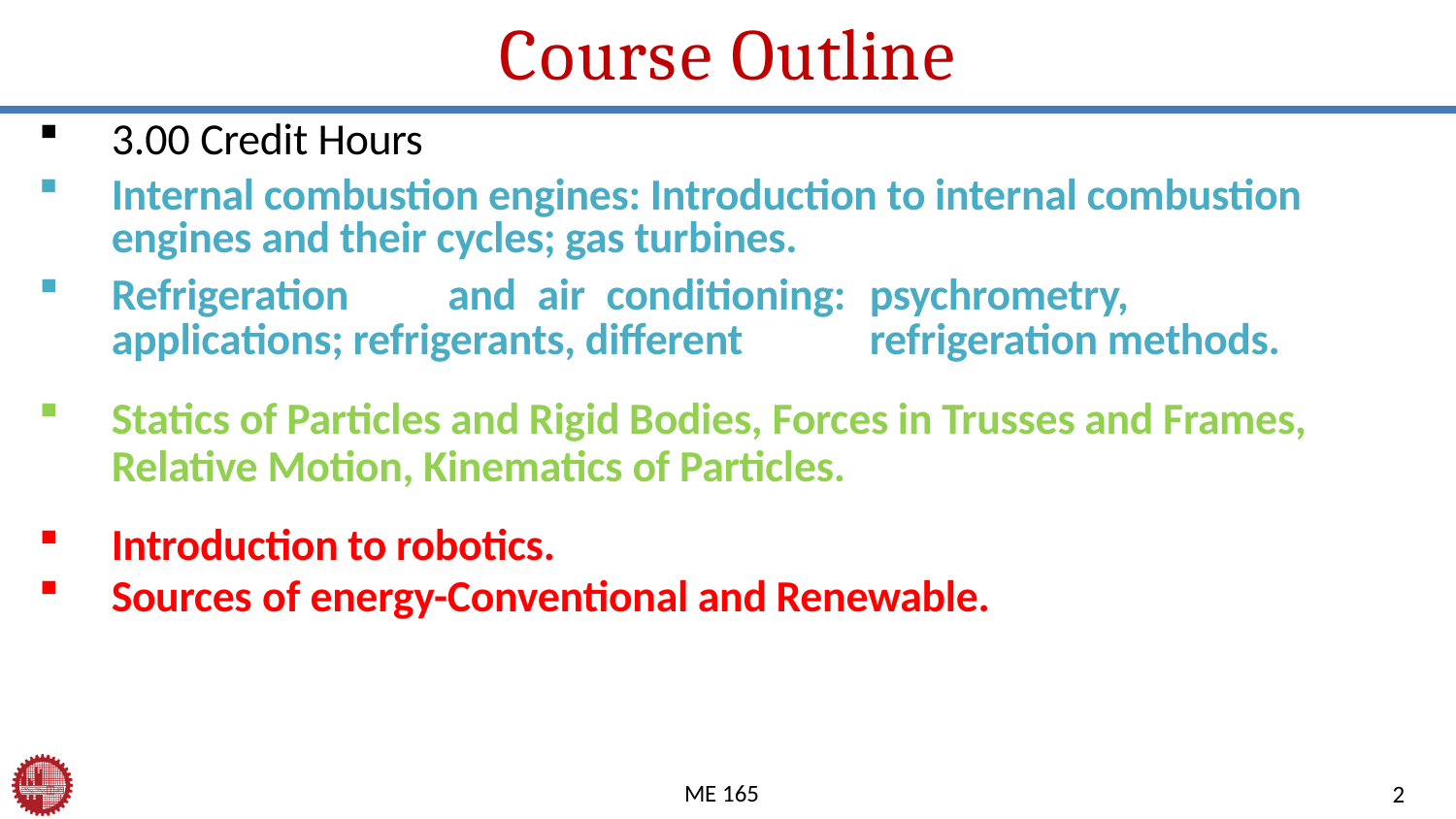

# Course Outline
3.00 Credit Hours
Internal combustion engines: Introduction to internal combustion engines and their cycles; gas turbines.
Refrigeration	and	air	conditioning:	psychrometry, applications; refrigerants, different	refrigeration methods.
Statics of Particles and Rigid Bodies, Forces in Trusses and Frames, Relative Motion, Kinematics of Particles.
Introduction to robotics.
Sources of energy-Conventional and Renewable.
ME 165
2